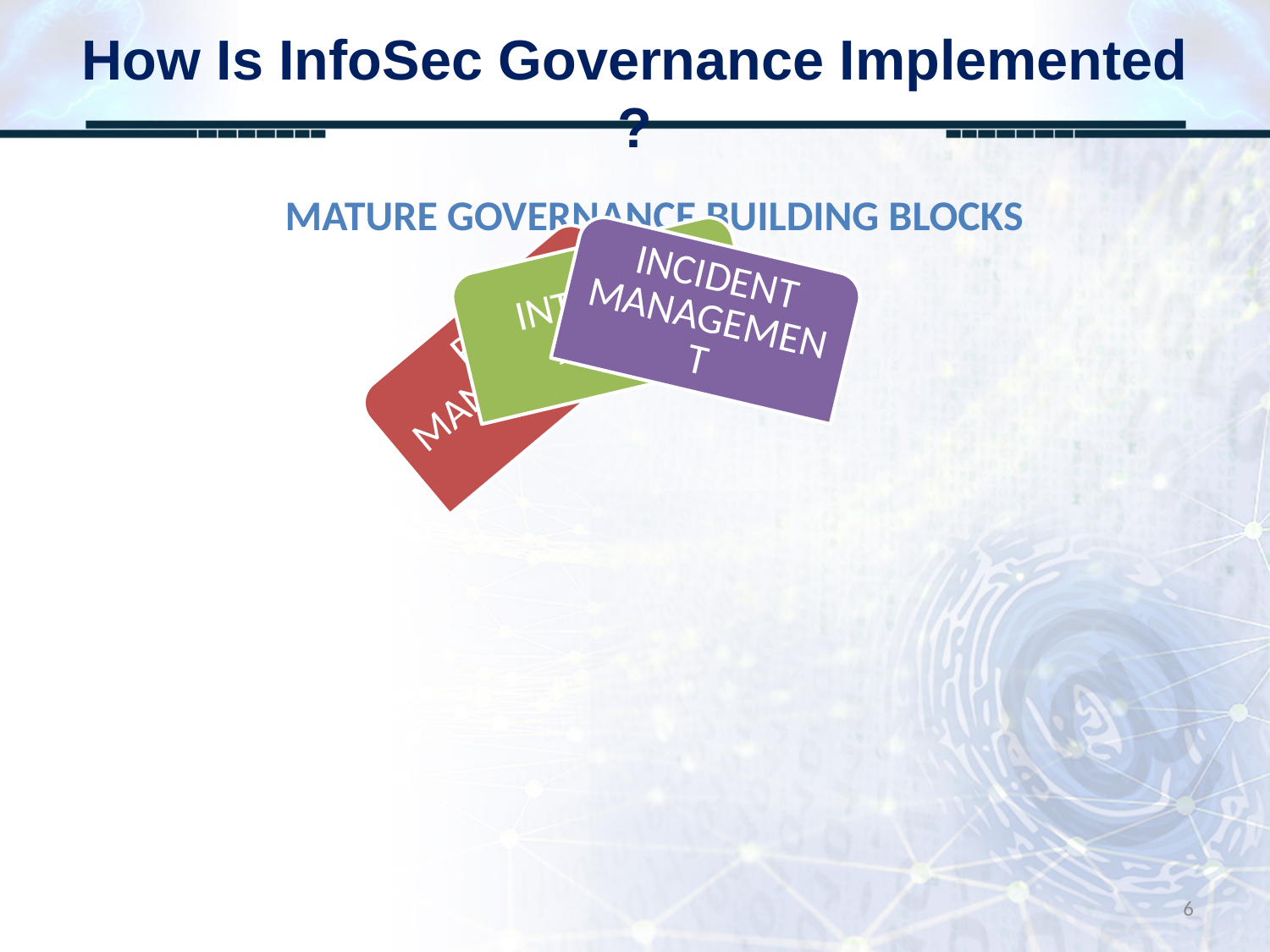

# How Is InfoSec Governance Implemented ?
MATURE GOVERNANCE BUILDING BLOCKS

6